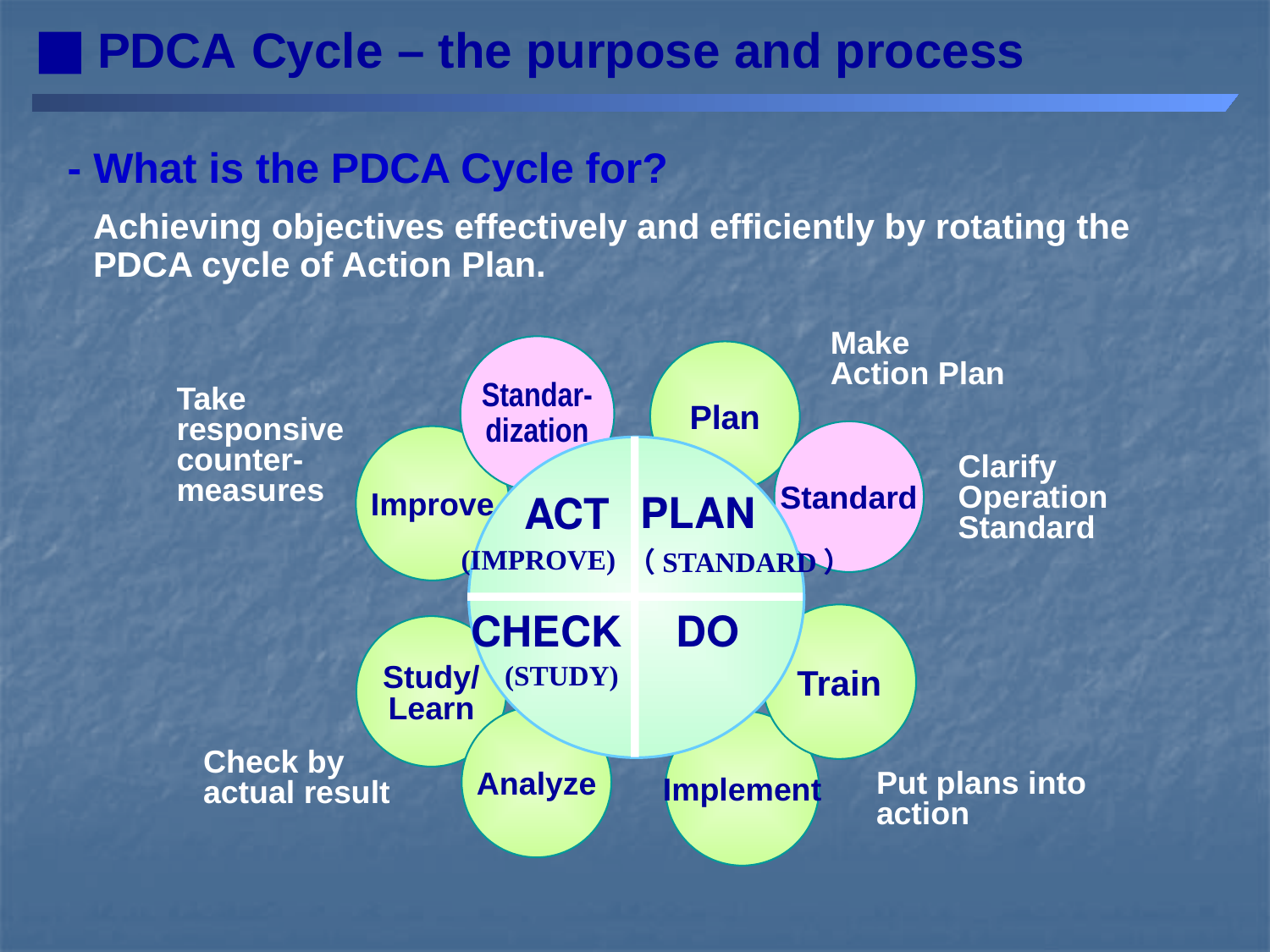

# PDCA Cycle – the purpose and process

- What is the PDCA Cycle for?
Achieving objectives effectively and efficiently by rotating the PDCA cycle of Action Plan.

Make
Action Plan
Standar-
dization
Plan
Standard
Improve

ACT
PLAN
(IMPROVE)
（STANDARD）
CHECK
DO
Train
Study/
Learn
(STUDY)
Analyze
Implement
Take responsive counter-measures
Clarify  Operation Standard
Check by
actual result
Put plans into action